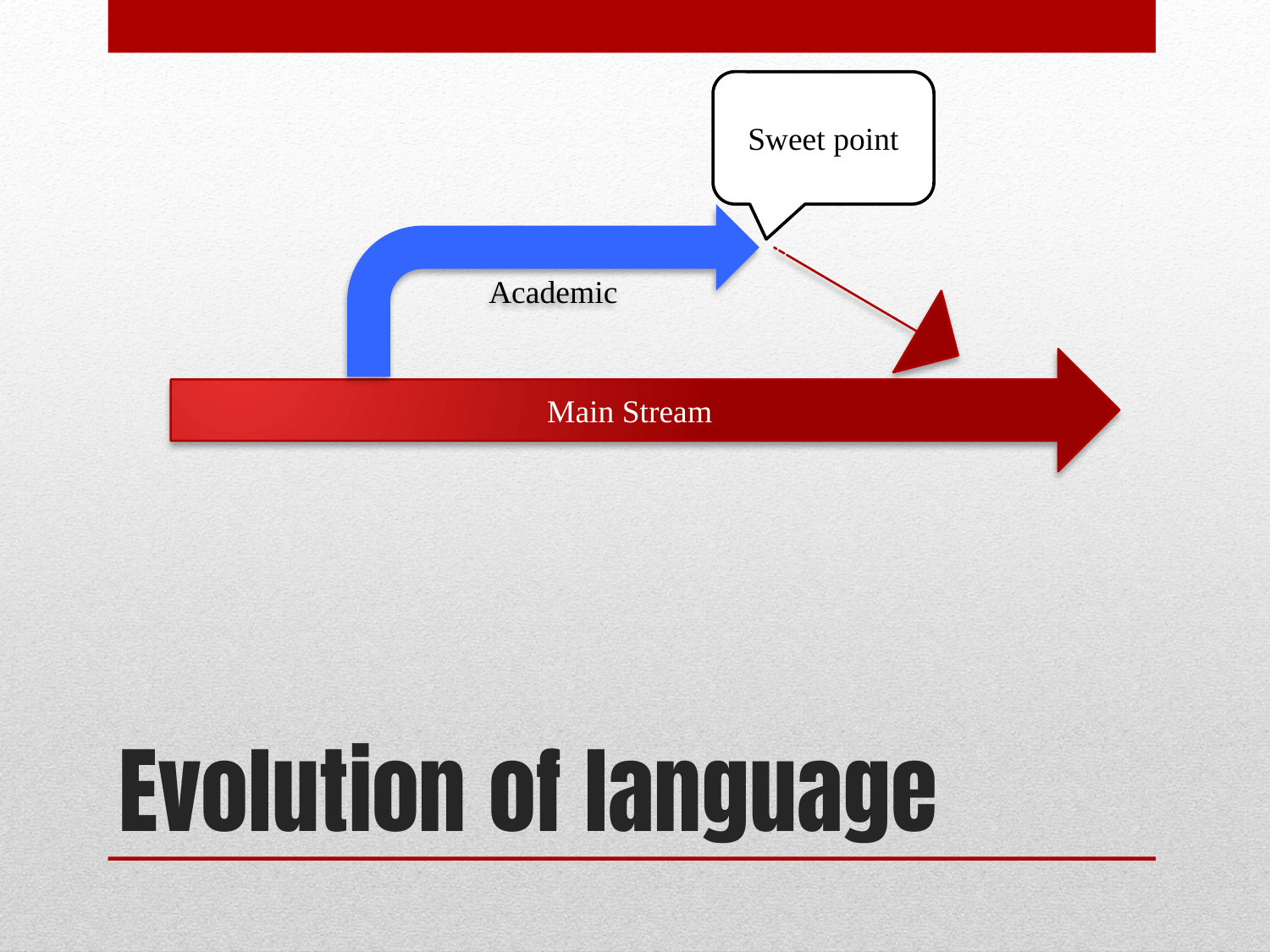

Sweet point

Academic

Main Stream
# Evolution of language